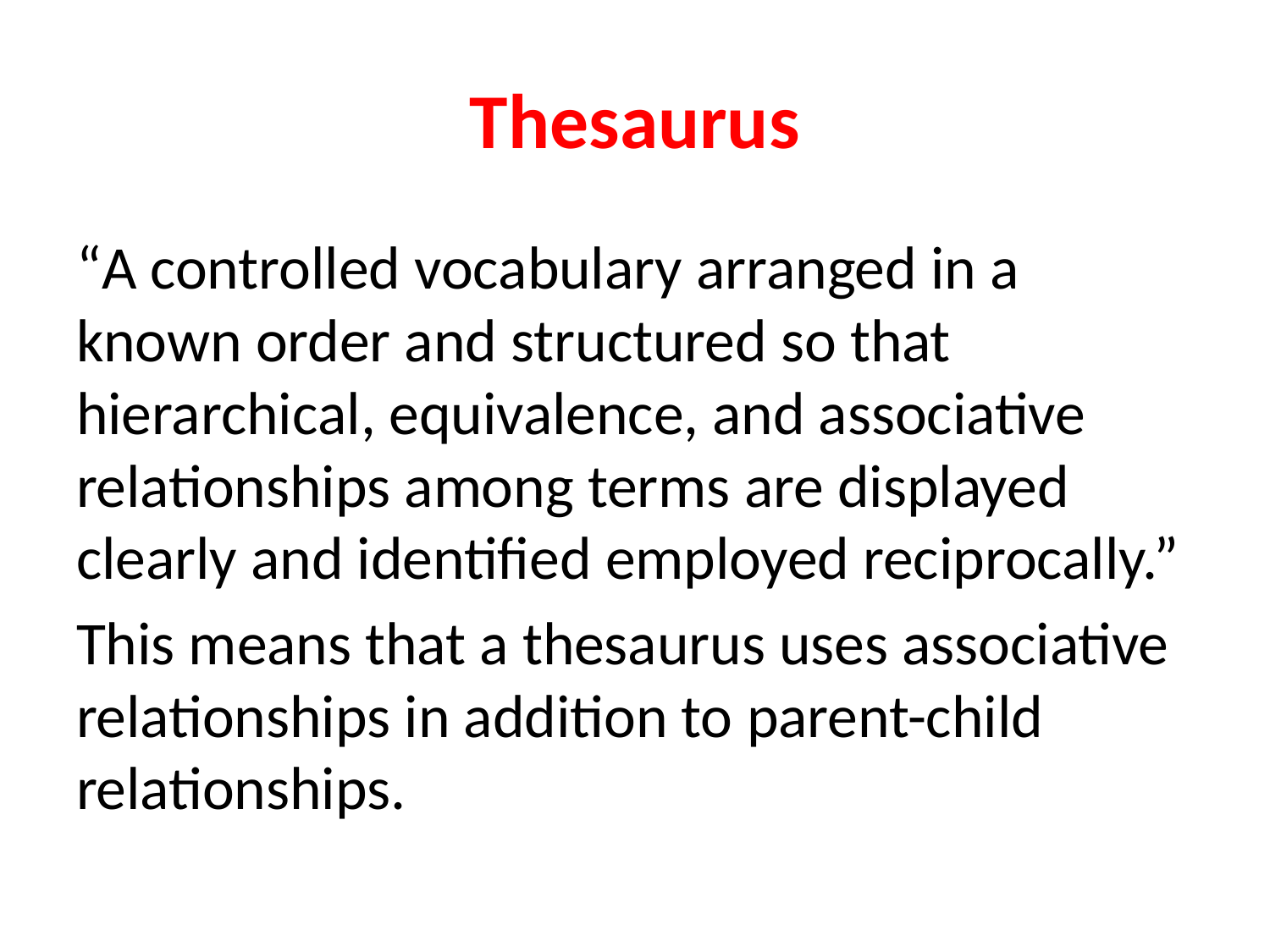

# Thesaurus
“A controlled vocabulary arranged in a known order and structured so that hierarchical, equivalence, and associative relationships among terms are displayed clearly and identified employed reciprocally.”
This means that a thesaurus uses associative relationships in addition to parent-child relationships.